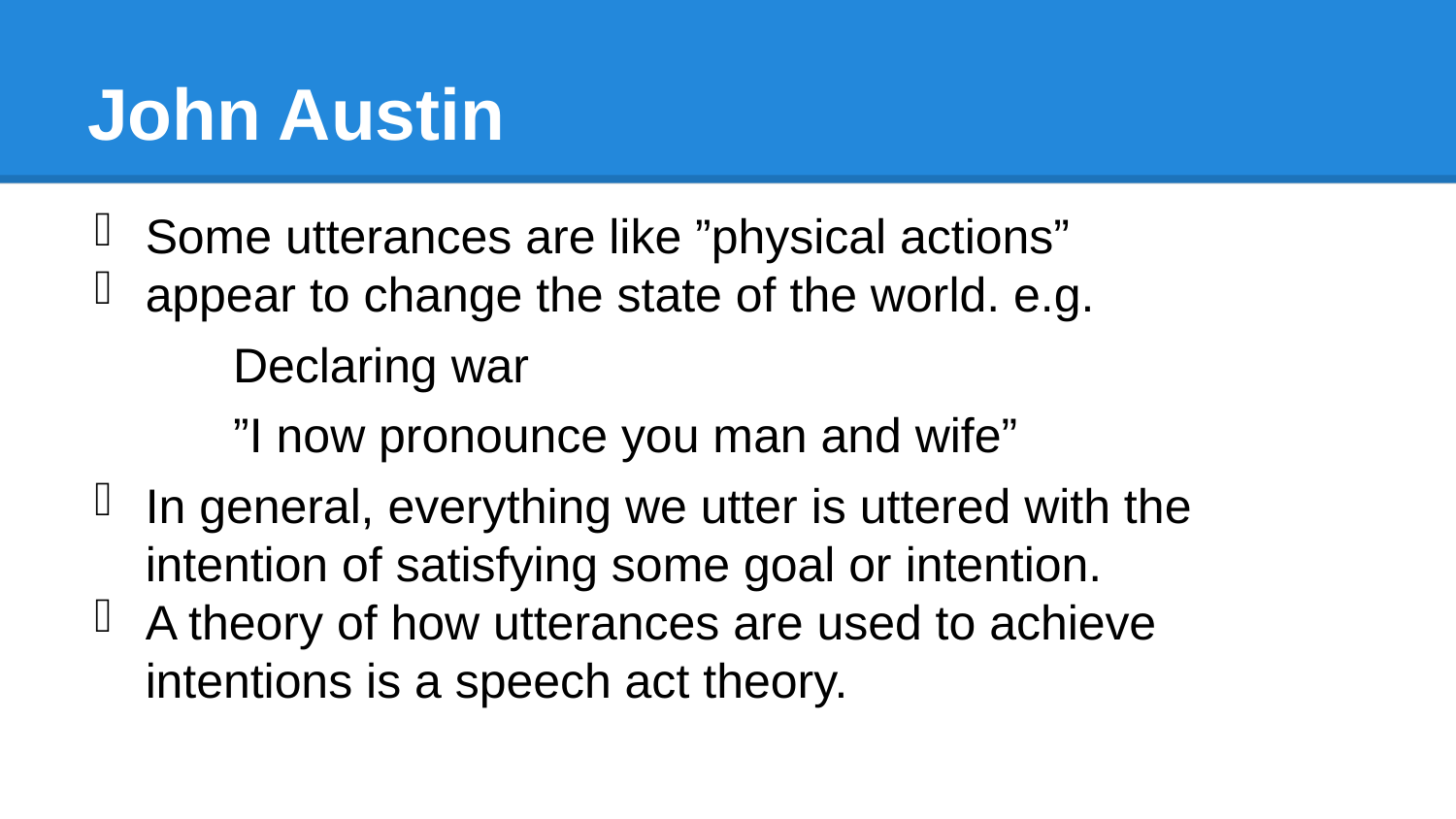

# John Austin
Some utterances are like ”physical actions”
appear to change the state of the world. e.g.
Declaring war
”I now pronounce you man and wife”
In general, everything we utter is uttered with the intention of satisfying some goal or intention.
A theory of how utterances are used to achieve intentions is a speech act theory.